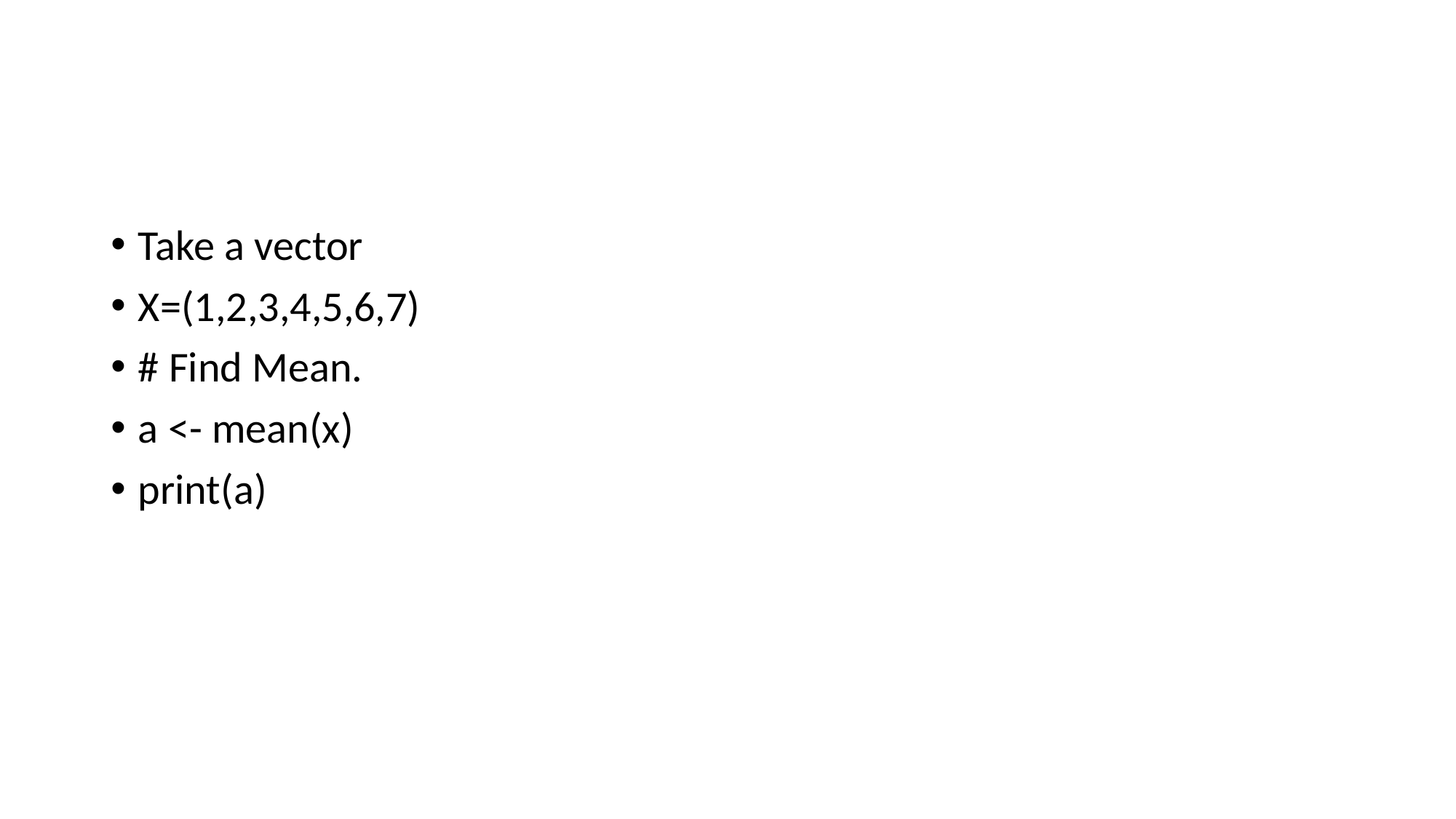

#
Take a vector
X=(1,2,3,4,5,6,7)
# Find Mean.
a <- mean(x)
print(a)